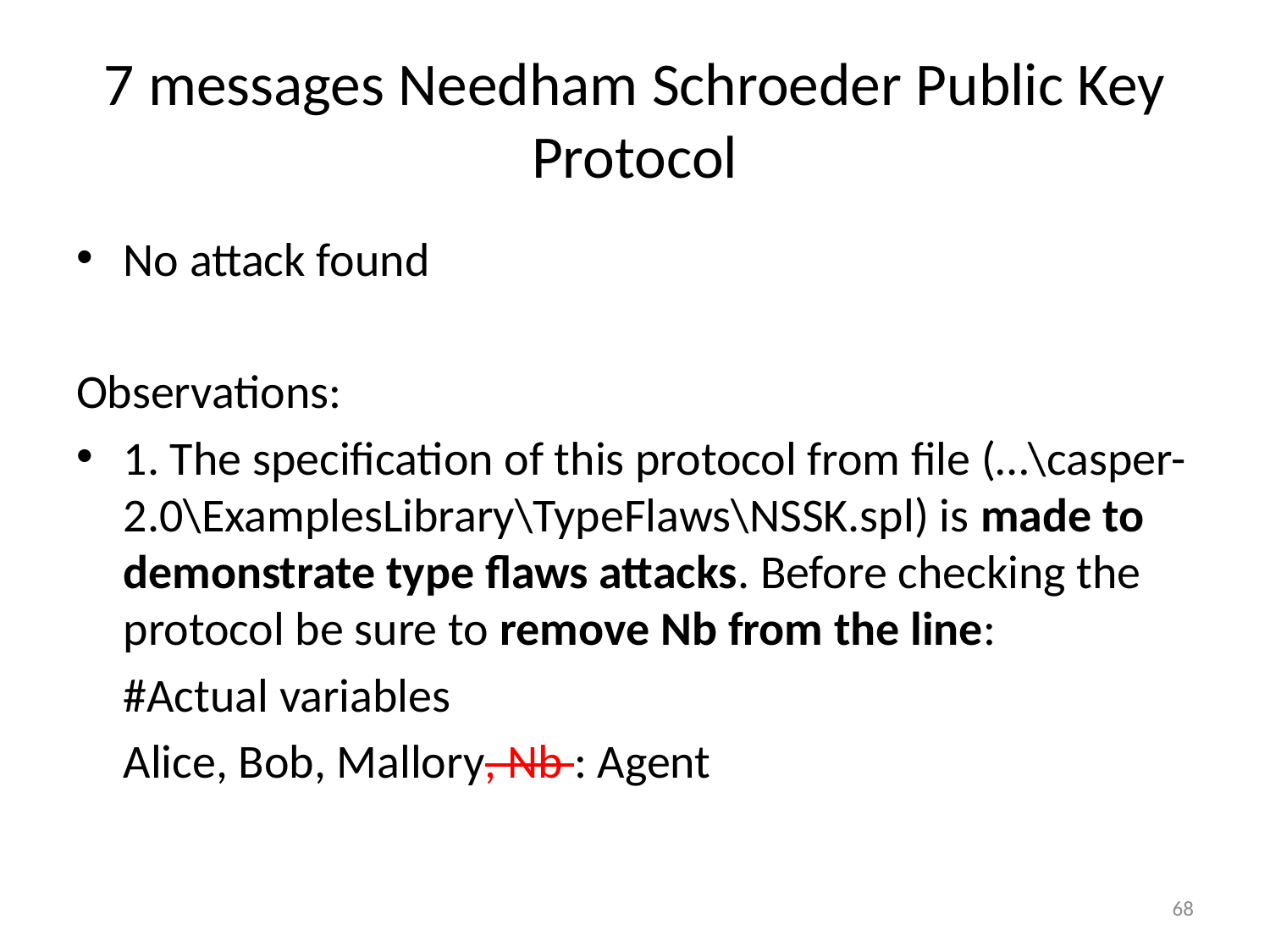

# 7 messages Needham Schroeder Public Key Protocol
No attack found

Observations:
1. The specification of this protocol from file (…\casper-2.0\ExamplesLibrary\TypeFlaws\NSSK.spl) is made to demonstrate type flaws attacks. Before checking the protocol be sure to remove Nb from the line:
		#Actual variables
		Alice, Bob, Mallory, Nb : Agent

68